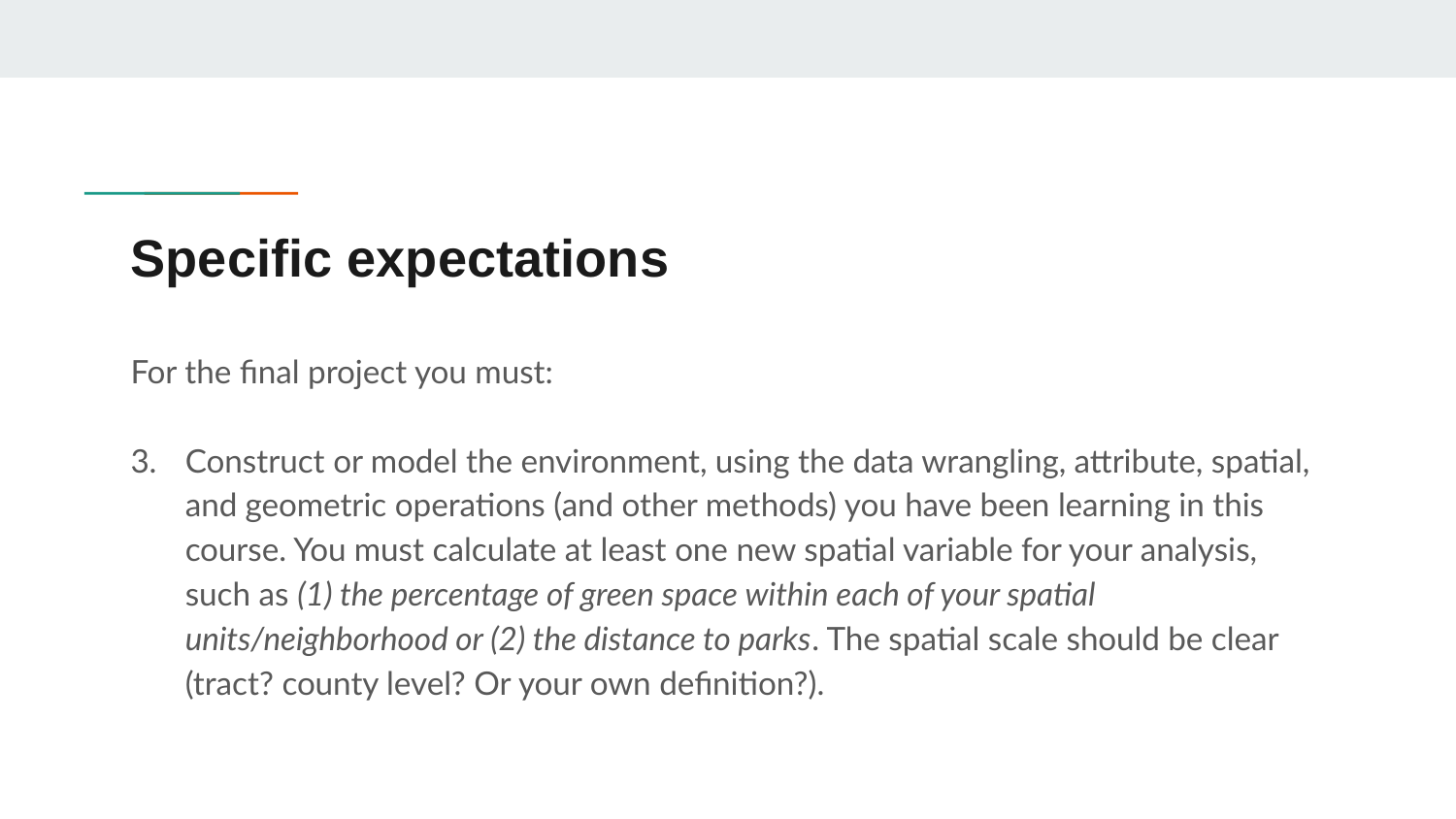

# Specific expectations
For the final project you must:

Construct or model the environment, using the data wrangling, attribute, spatial, and geometric operations (and other methods) you have been learning in this course. You must calculate at least one new spatial variable for your analysis, such as (1) the percentage of green space within each of your spatial units/neighborhood or (2) the distance to parks. The spatial scale should be clear (tract? county level? Or your own definition?).